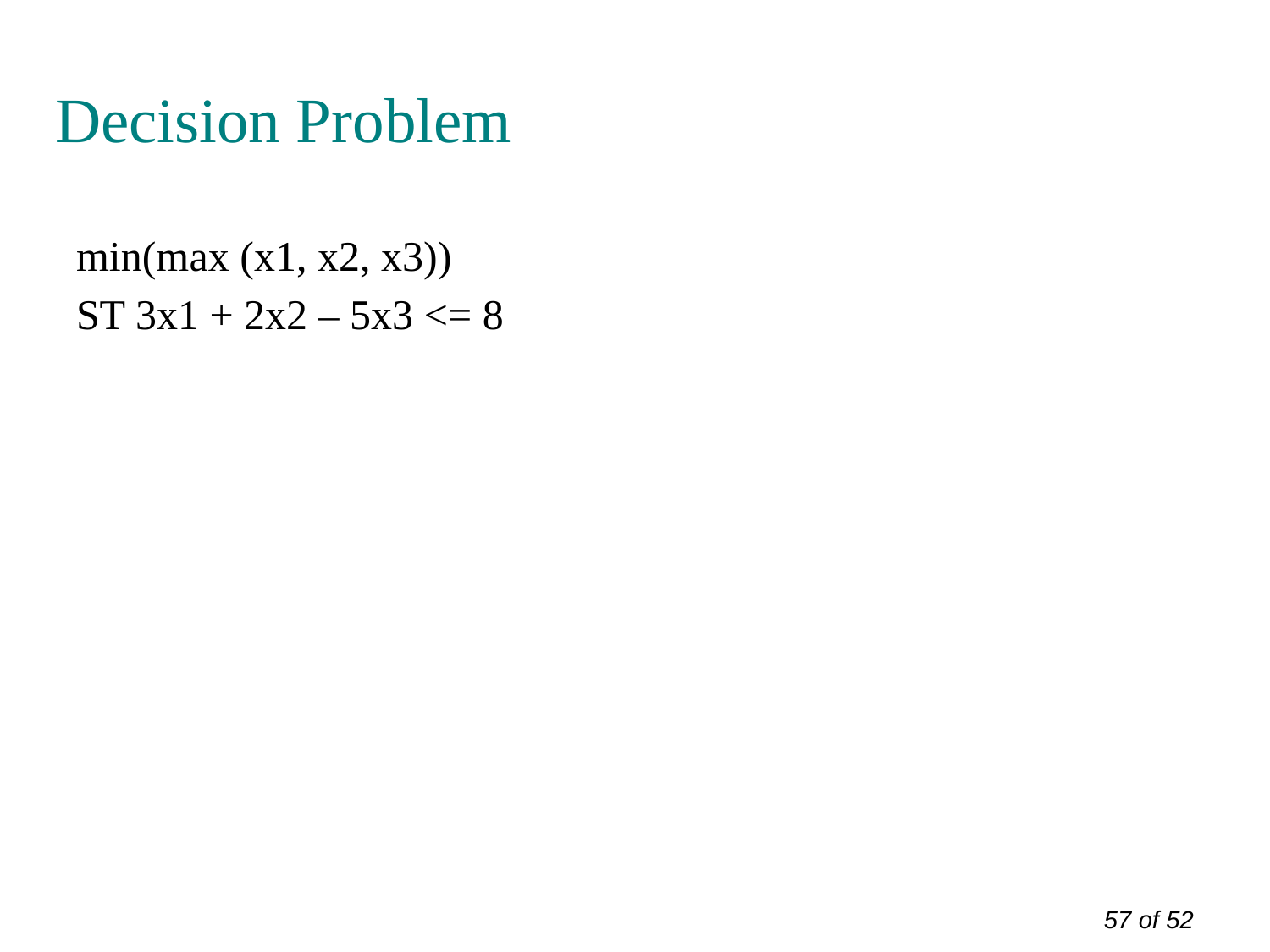

# Decision Problem
min(max (x1, x2, x3))
ST 3x1 + 2x2 – 5x3 <= 8
57 of 52